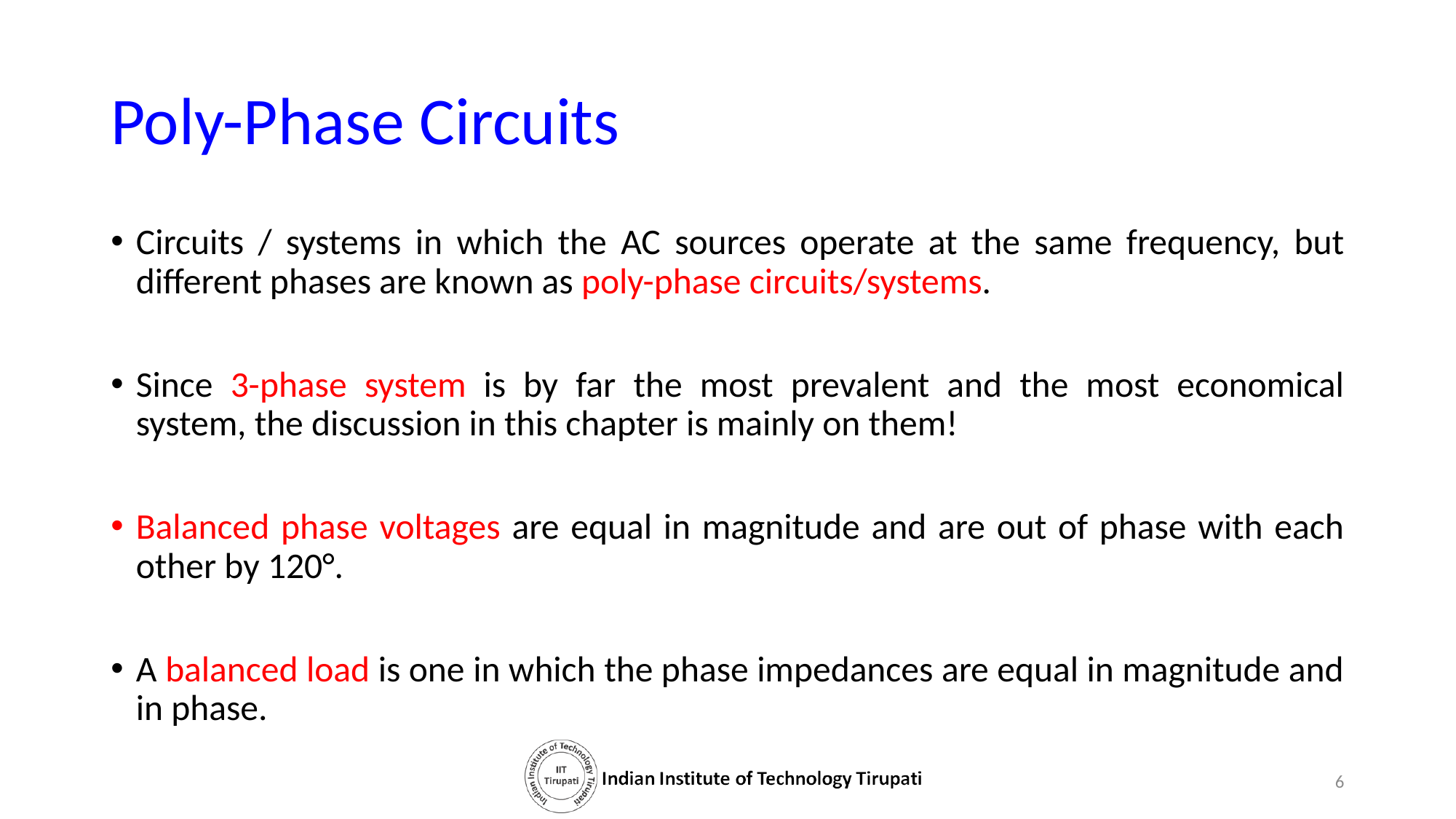

# Poly-Phase Circuits
Circuits / systems in which the AC sources operate at the same frequency, but different phases are known as poly-phase circuits/systems.

Since 3-phase system is by far the most prevalent and the most economical system, the discussion in this chapter is mainly on them!

Balanced phase voltages are equal in magnitude and are out of phase with each other by 120°.

A balanced load is one in which the phase impedances are equal in magnitude and in phase.
6